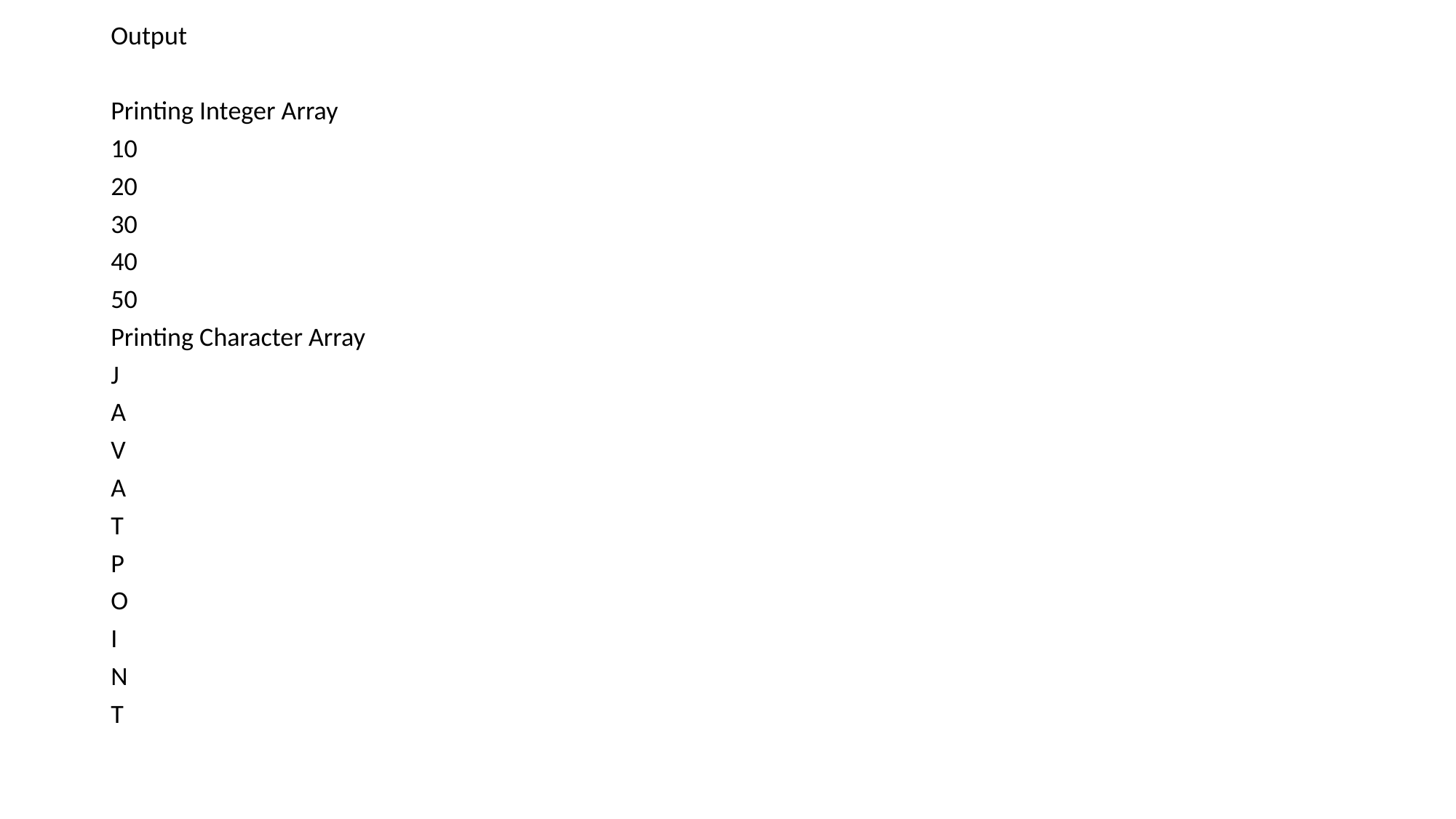

Output

Printing Integer Array
10
20
30
40
50
Printing Character Array
J
A
V
A
T
P
O
I
N
T